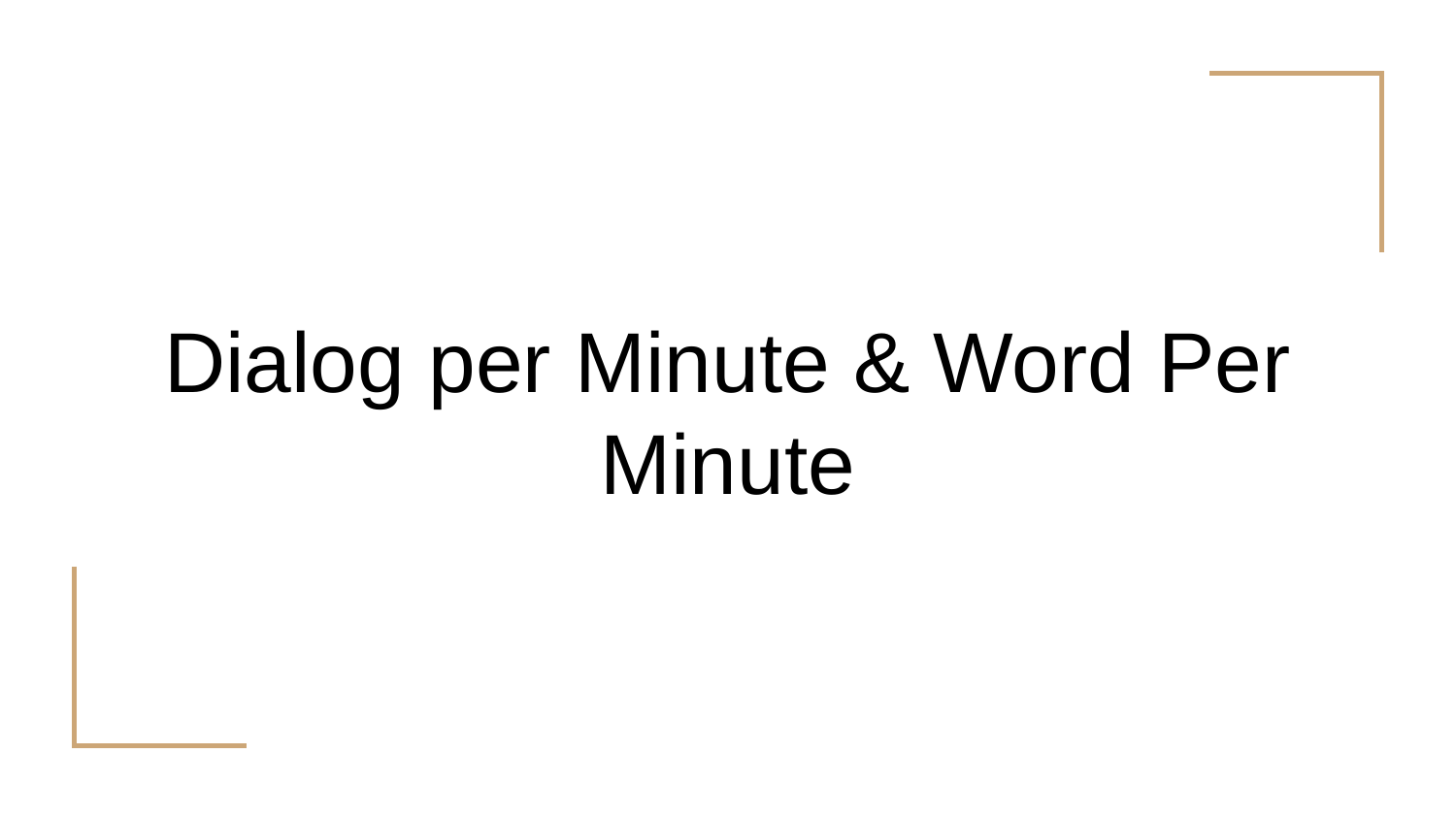

# Dialog per Minute & Word Per Minute